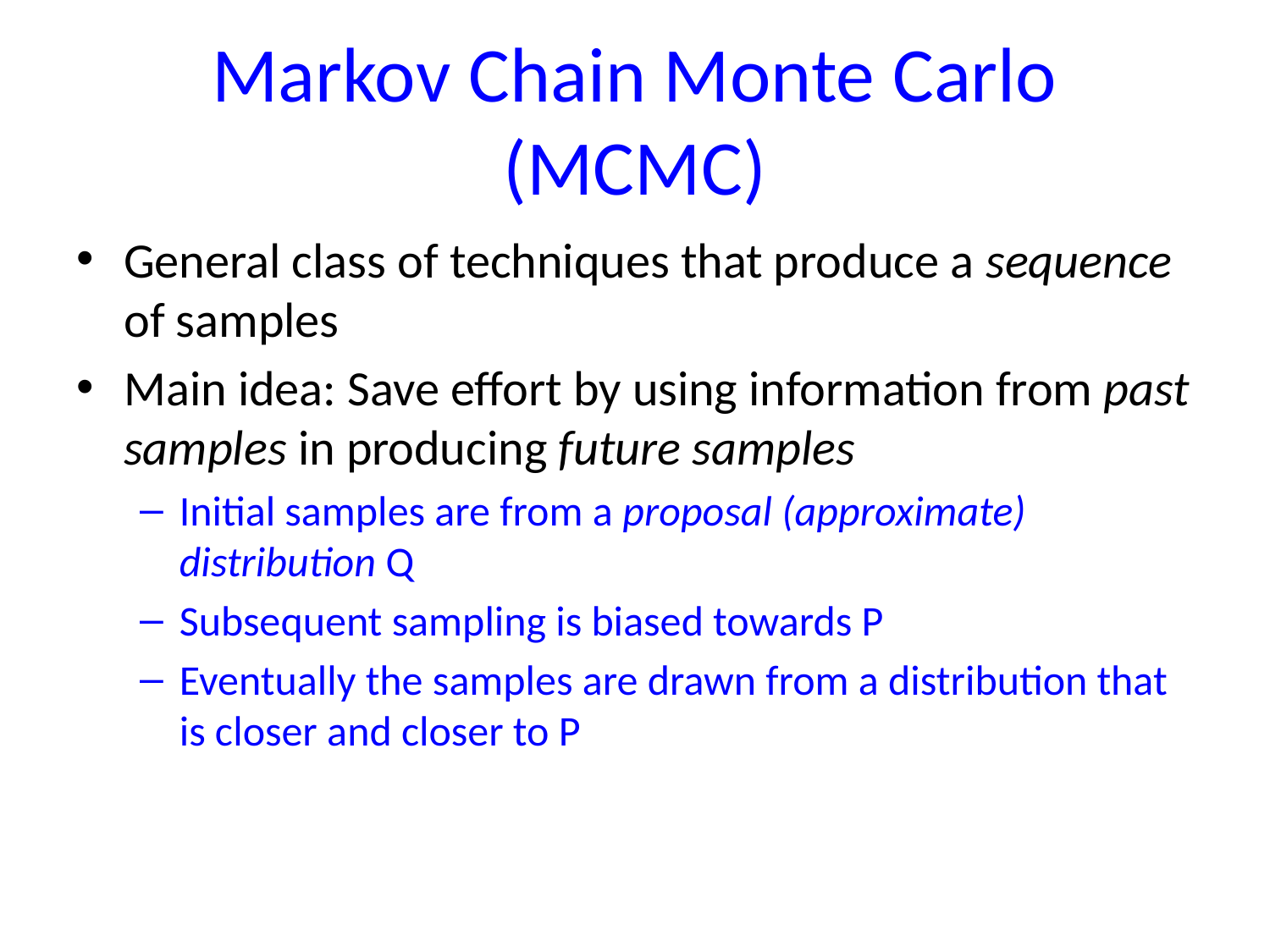

# Markov Chain Monte Carlo (MCMC)
General class of techniques that produce a sequence of samples
Main idea: Save effort by using information from past samples in producing future samples
Initial samples are from a proposal (approximate) distribution Q
Subsequent sampling is biased towards P
Eventually the samples are drawn from a distribution that is closer and closer to P